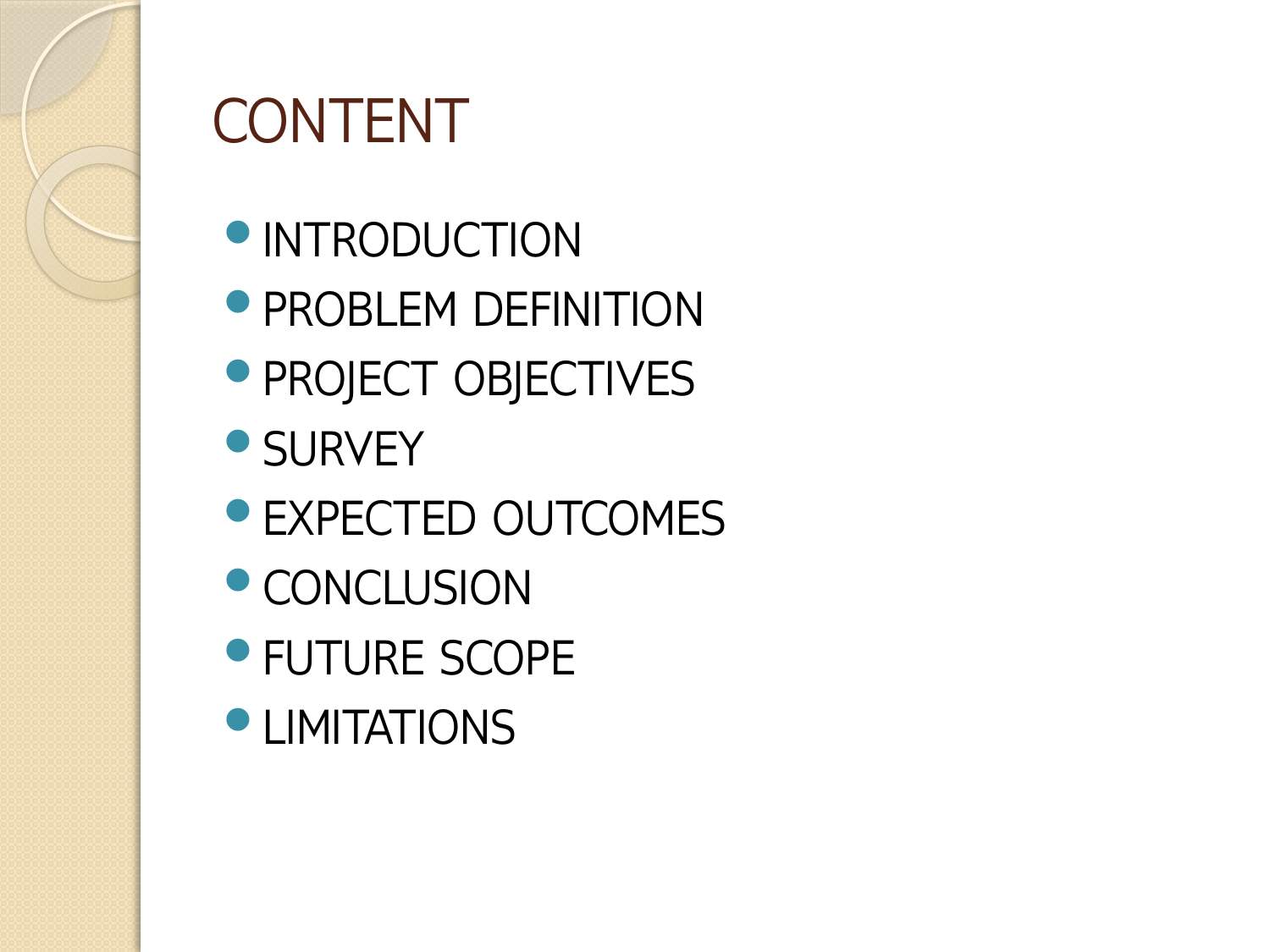

# CONTENT
INTRODUCTION
PROBLEM DEFINITION
PROJECT OBJECTIVES
SURVEY
EXPECTED OUTCOMES
CONCLUSION
FUTURE SCOPE
LIMITATIONS